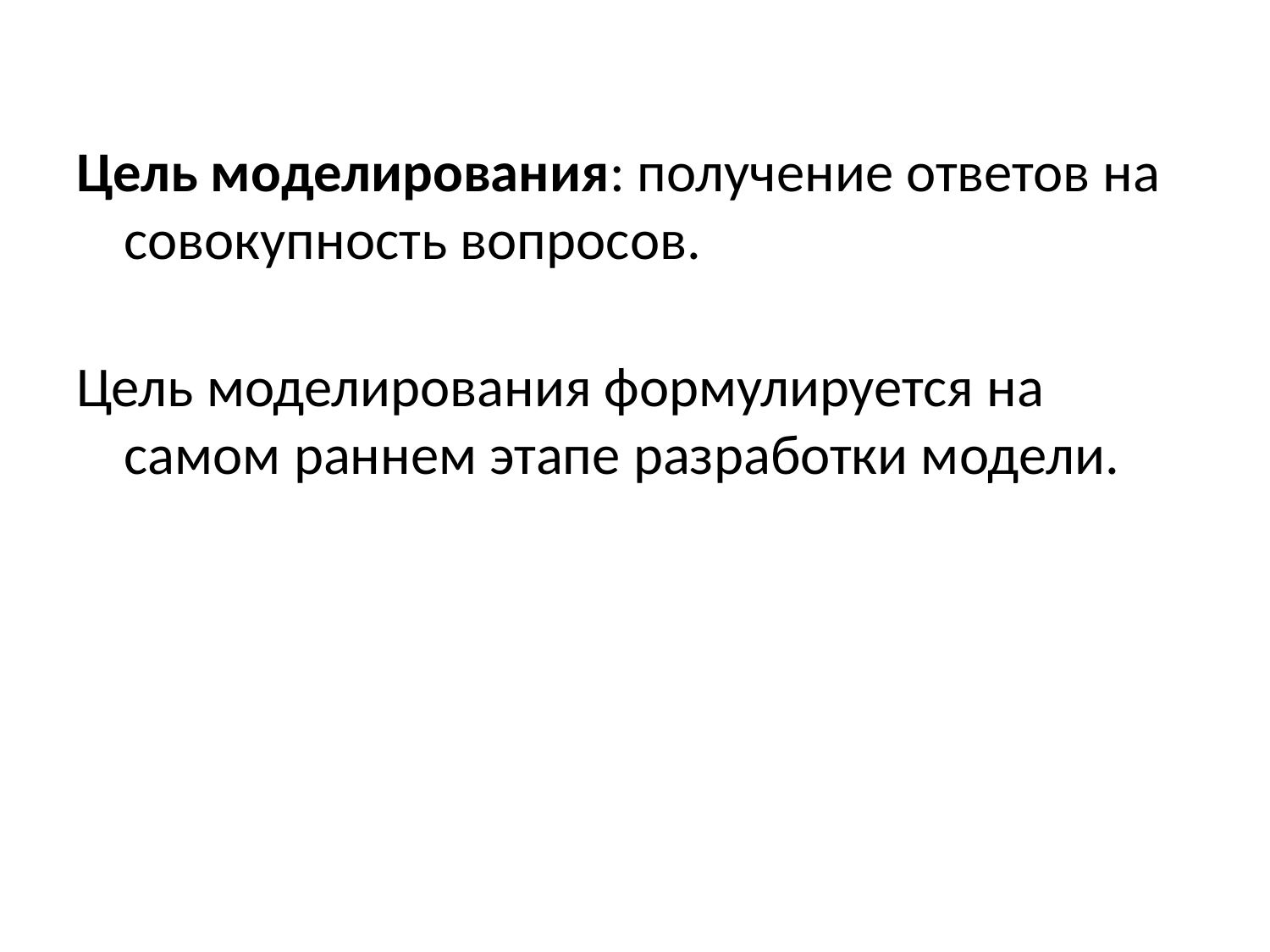

Цель моделирования: получение ответов на совокупность вопросов.
Цель моделирования формулируется на самом раннем этапе разработки модели.